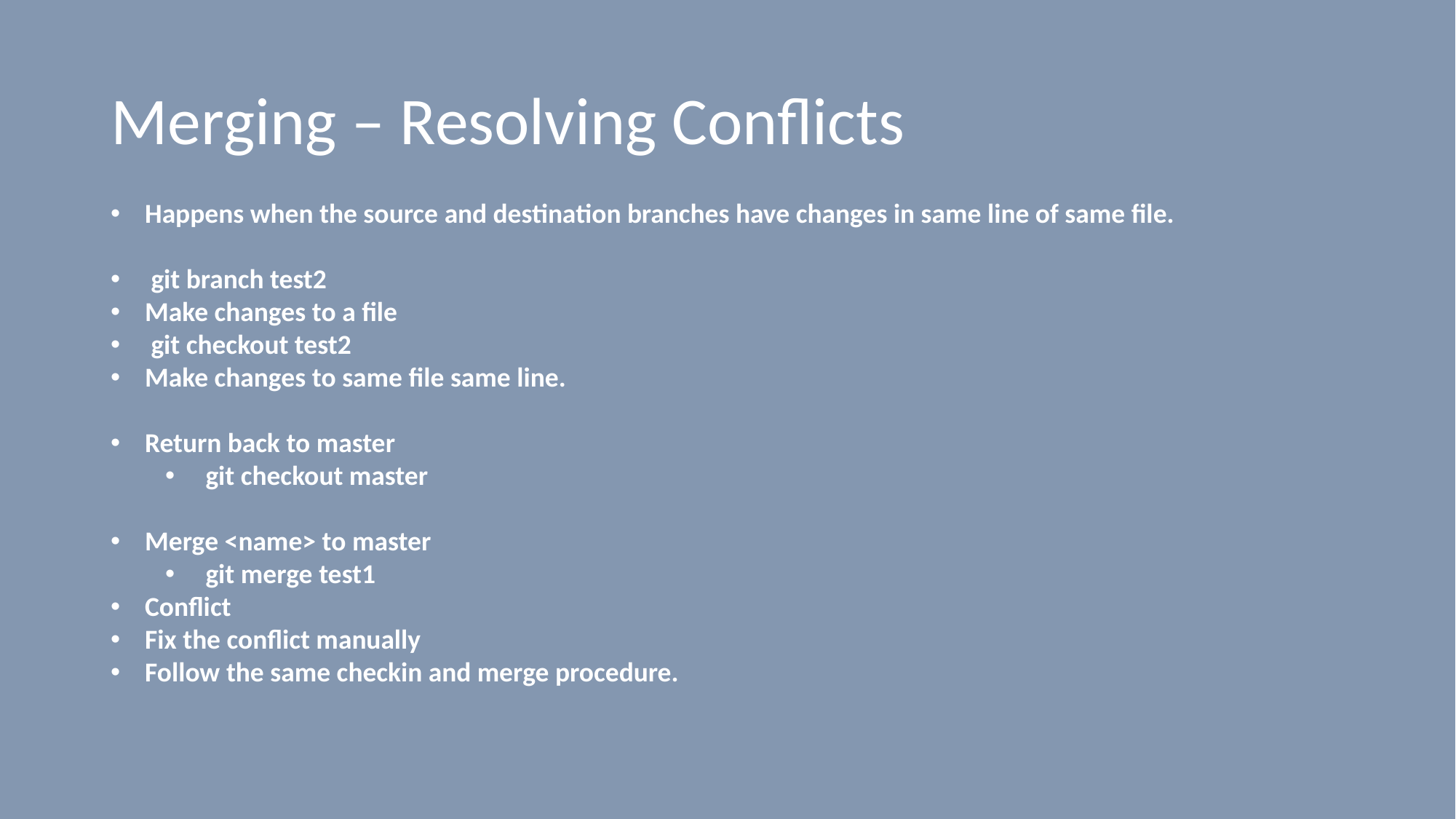

# Merging – Resolving Conflicts

Happens when the source and destination branches have changes in same line of same file.

 git branch test2
Make changes to a file
 git checkout test2
Make changes to same file same line.

Return back to master
 git checkout master

Merge <name> to master
 git merge test1
Conflict
Fix the conflict manually
Follow the same checkin and merge procedure.